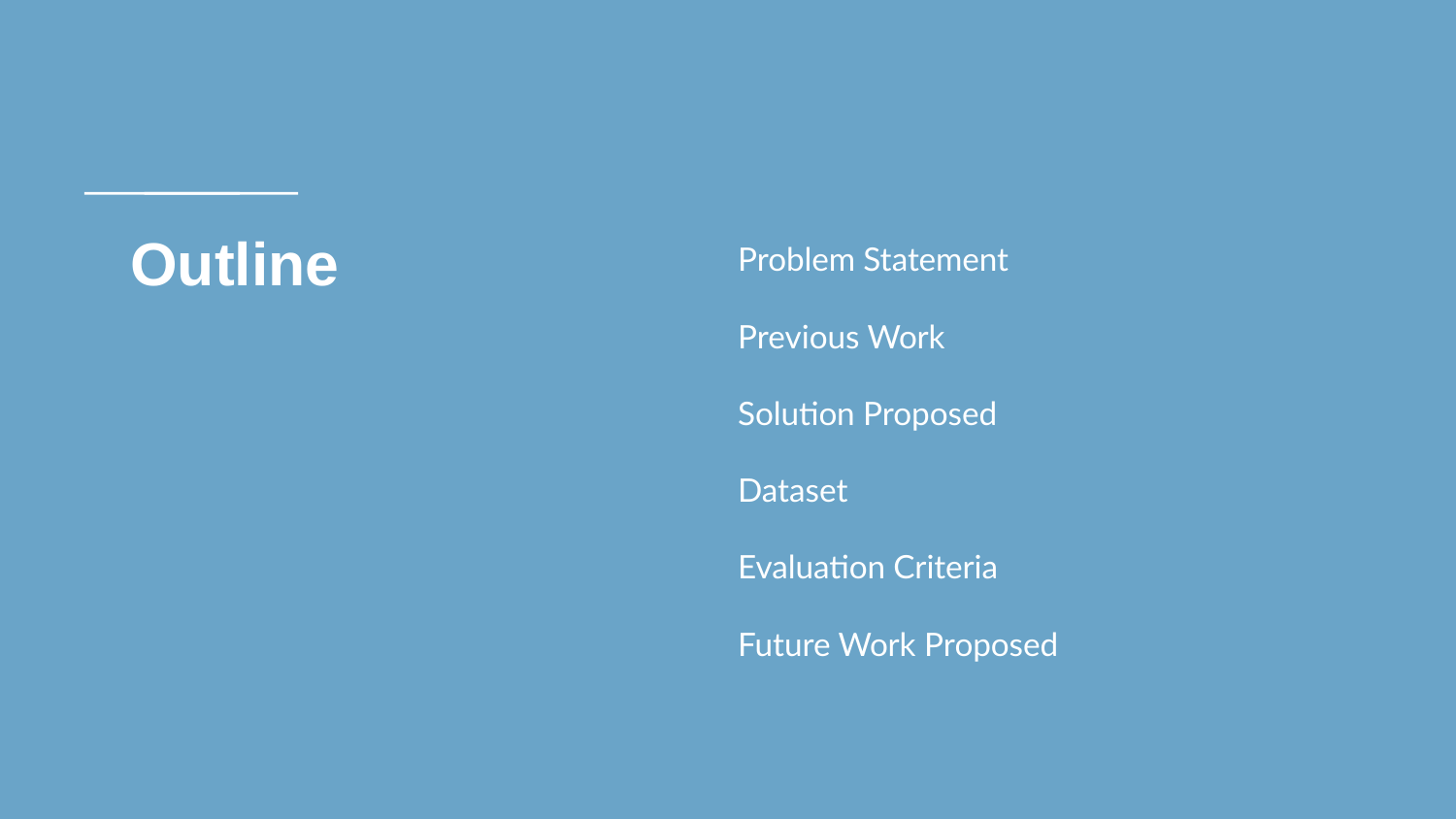

# Outline
Problem Statement
Previous Work
Solution Proposed
Dataset
Evaluation Criteria
Future Work Proposed